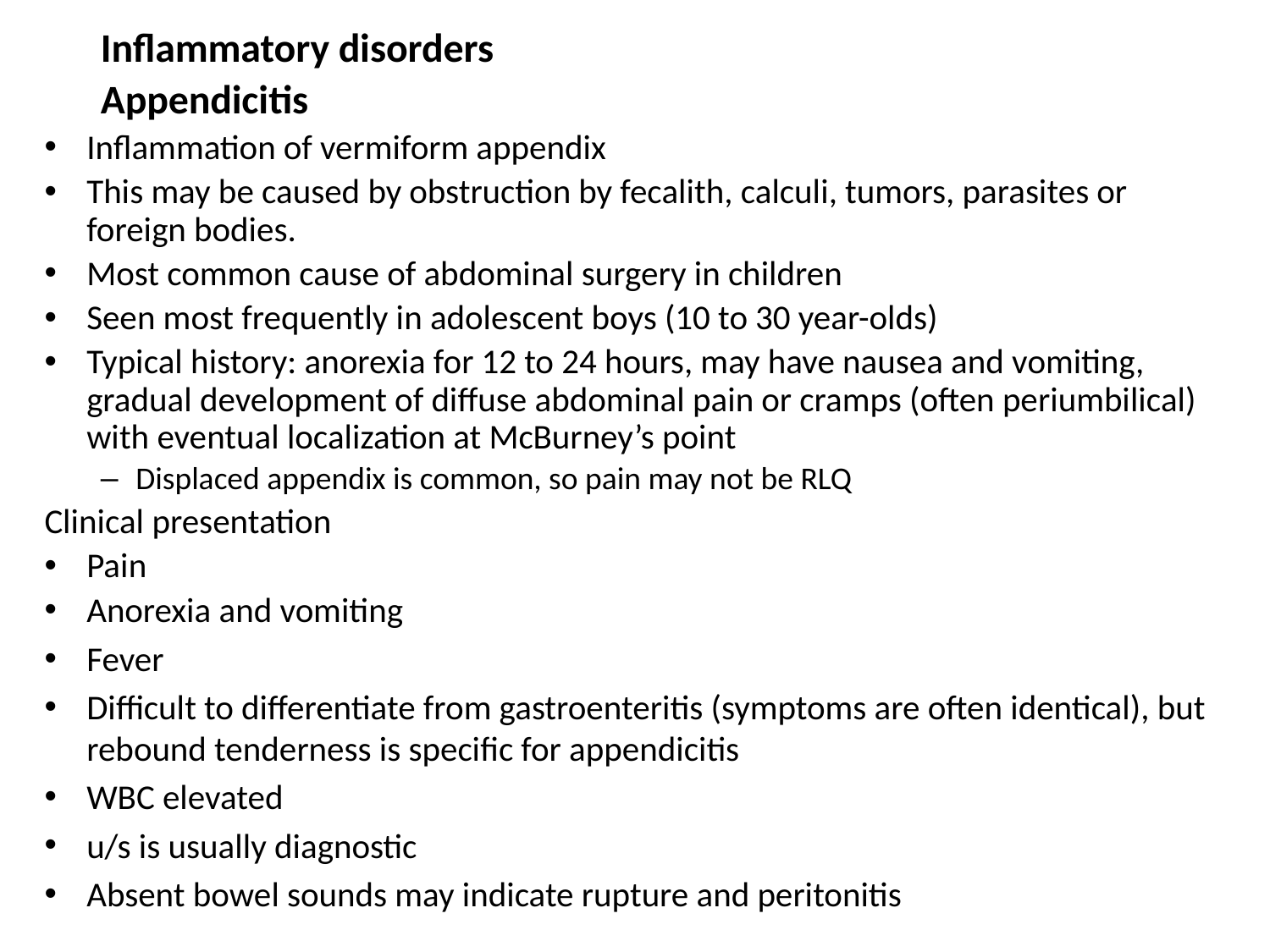

Inflammatory disorders
Appendicitis
Inflammation of vermiform appendix
This may be caused by obstruction by fecalith, calculi, tumors, parasites or foreign bodies.
Most common cause of abdominal surgery in children
Seen most frequently in adolescent boys (10 to 30 year-olds)
Typical history: anorexia for 12 to 24 hours, may have nausea and vomiting, gradual development of diffuse abdominal pain or cramps (often periumbilical) with eventual localization at McBurney’s point
Displaced appendix is common, so pain may not be RLQ
Clinical presentation
Pain
Anorexia and vomiting
Fever
Difficult to differentiate from gastroenteritis (symptoms are often identical), but rebound tenderness is specific for appendicitis
WBC elevated
u/s is usually diagnostic
Absent bowel sounds may indicate rupture and peritonitis